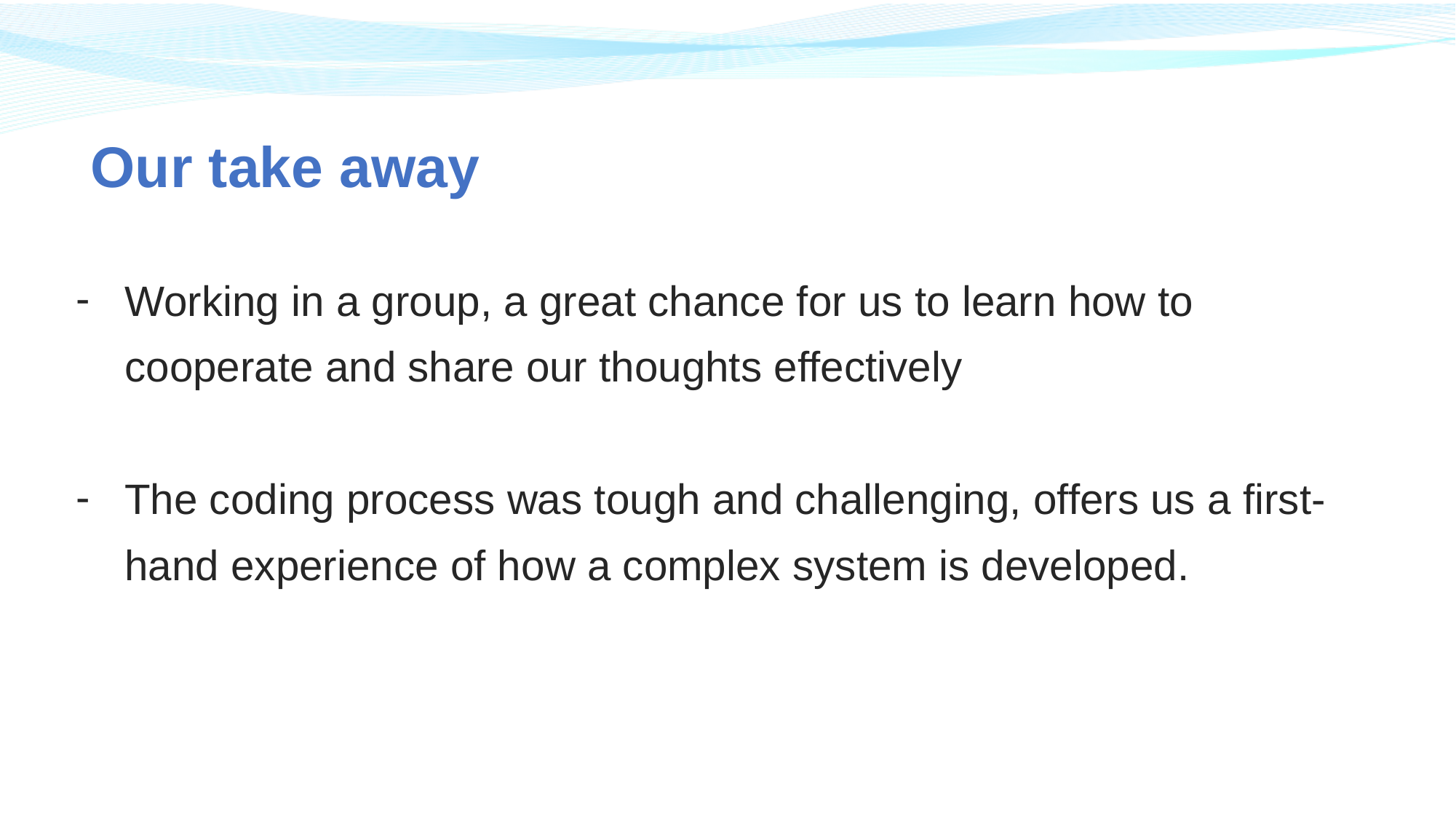

# Our take away
Working in a group, a great chance for us to learn how to cooperate and share our thoughts effectively

The coding process was tough and challenging, offers us a first-hand experience of how a complex system is developed.